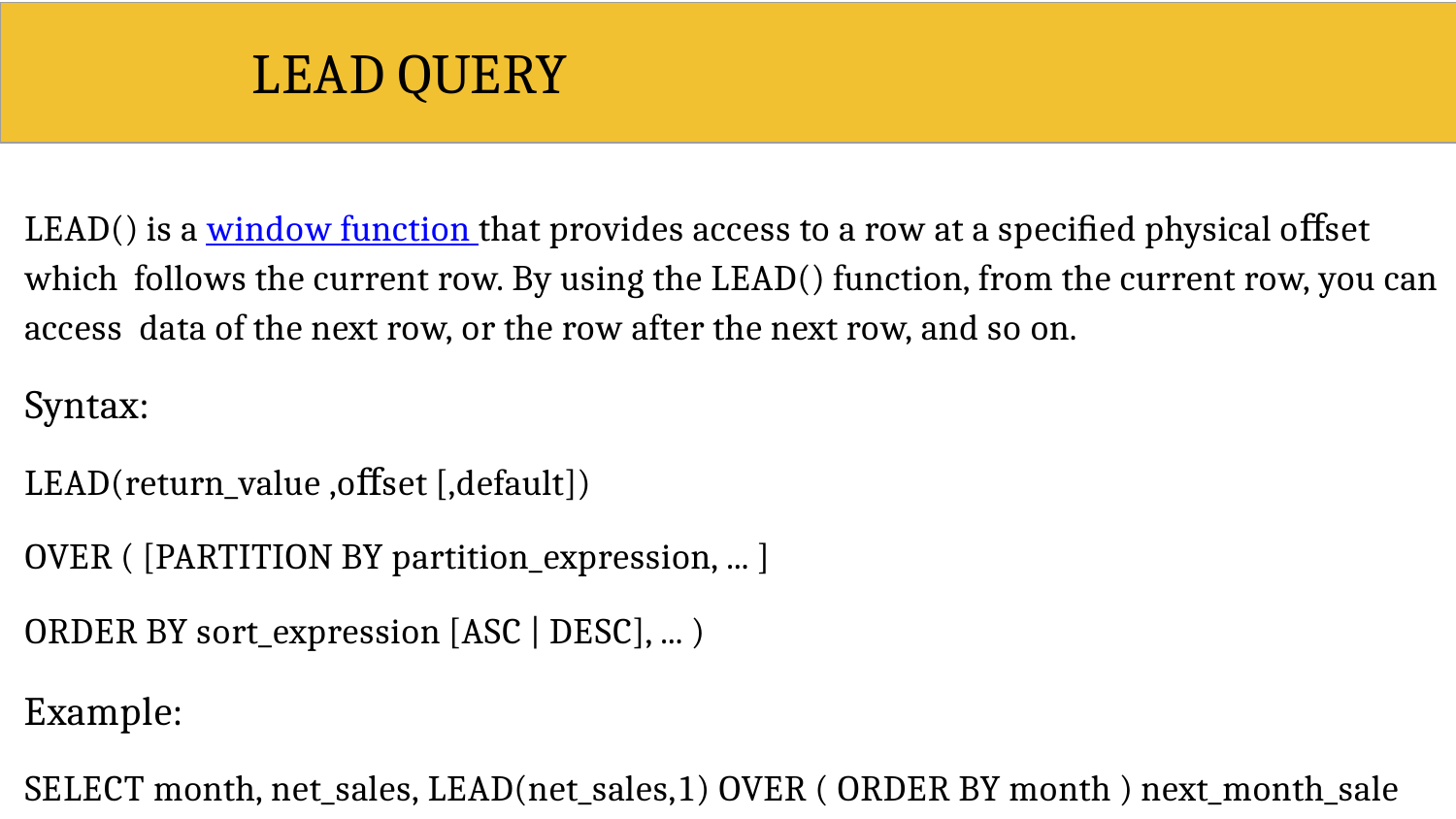

# LEAD	QUERY
LEAD() is a window function that provides access to a row at a speciﬁed physical oﬀset which  follows the current row. By using the LEAD() function, from the current row, you can access  data of the next row, or the row after the next row, and so on.
Syntax:
LEAD(return_value ,oﬀset [,default])
OVER ( [PARTITION BY partition_expression, ... ]  ORDER BY sort_expression [ASC | DESC], ... )  Example:
SELECT month, net_sales, LEAD(net_sales,1) OVER ( ORDER BY month ) next_month_sale